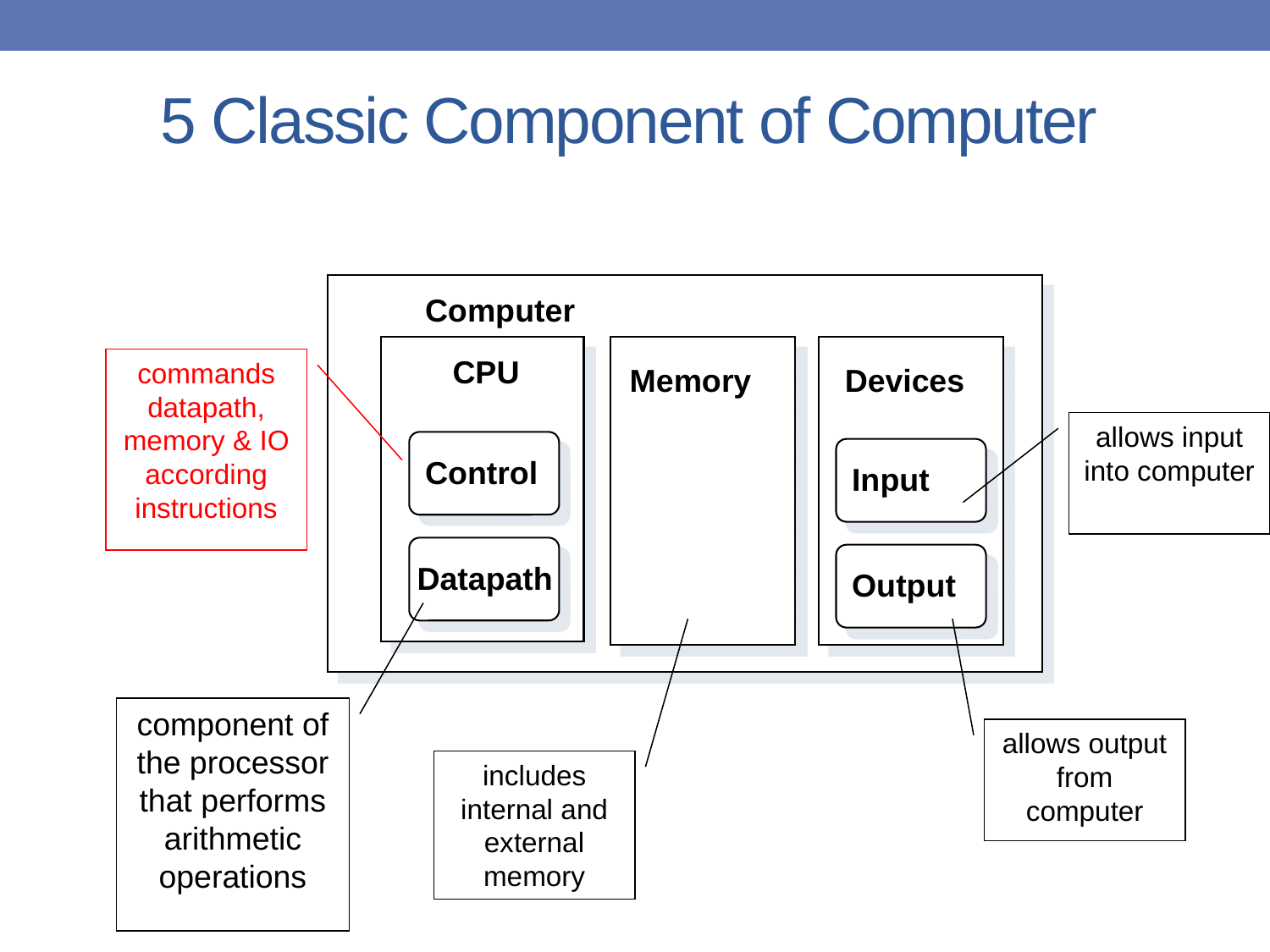

# 5 Classic Component of Computer

Computer

commands datapath, memory & IO according instructions
 CPU
Memory
Devices
allows input into computer

Control
Input

Datapath
Output
component of the processor that performs arithmetic operations
allows output from computer
includes internal and external memory